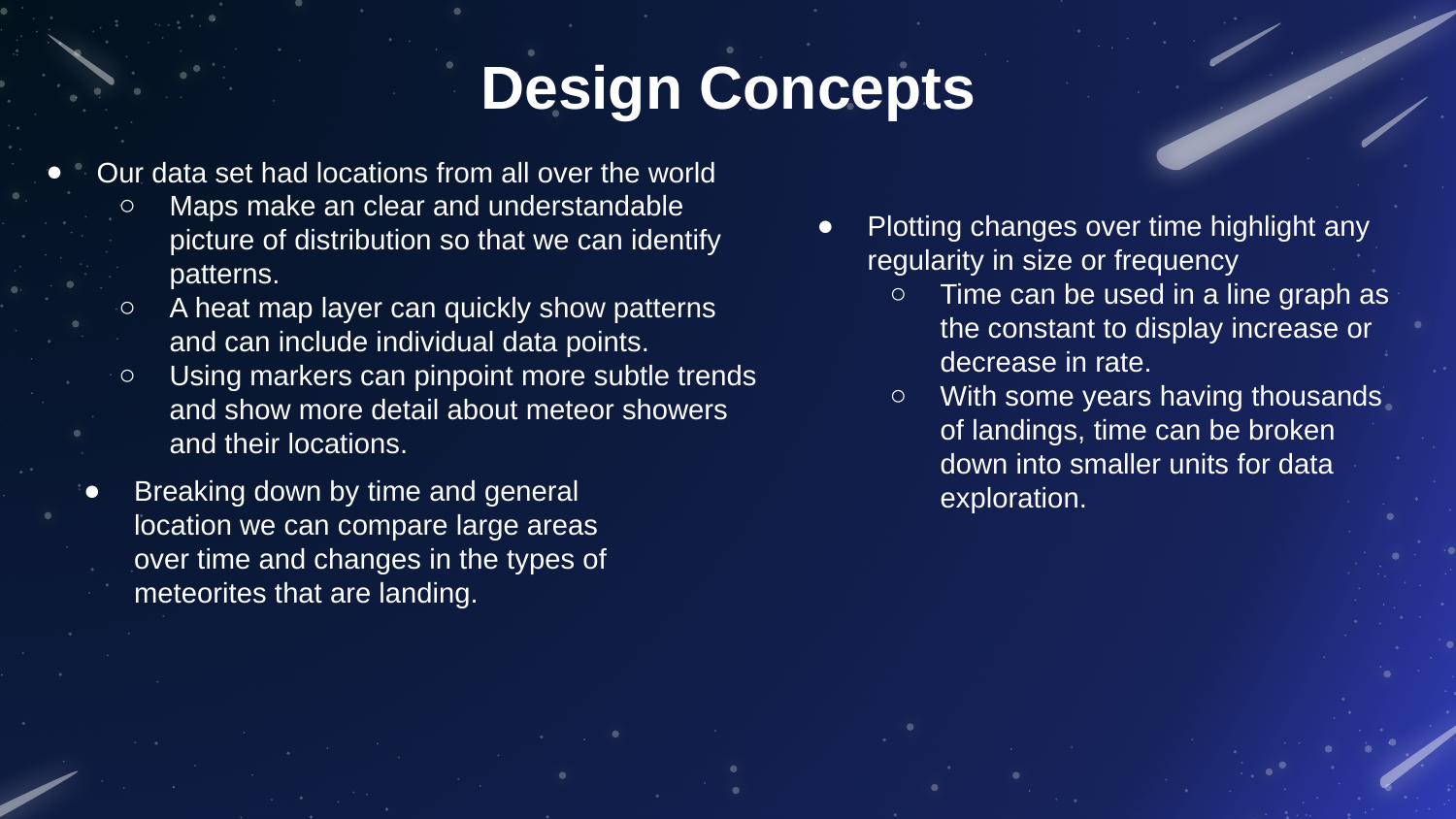

Design Concepts
Our data set had locations from all over the world
Maps make an clear and understandable picture of distribution so that we can identify patterns.
A heat map layer can quickly show patterns and can include individual data points.
Using markers can pinpoint more subtle trends and show more detail about meteor showers and their locations.

Plotting changes over time highlight any regularity in size or frequency
Time can be used in a line graph as the constant to display increase or decrease in rate.
With some years having thousands of landings, time can be broken down into smaller units for data exploration.
Breaking down by time and general location we can compare large areas over time and changes in the types of meteorites that are landing.